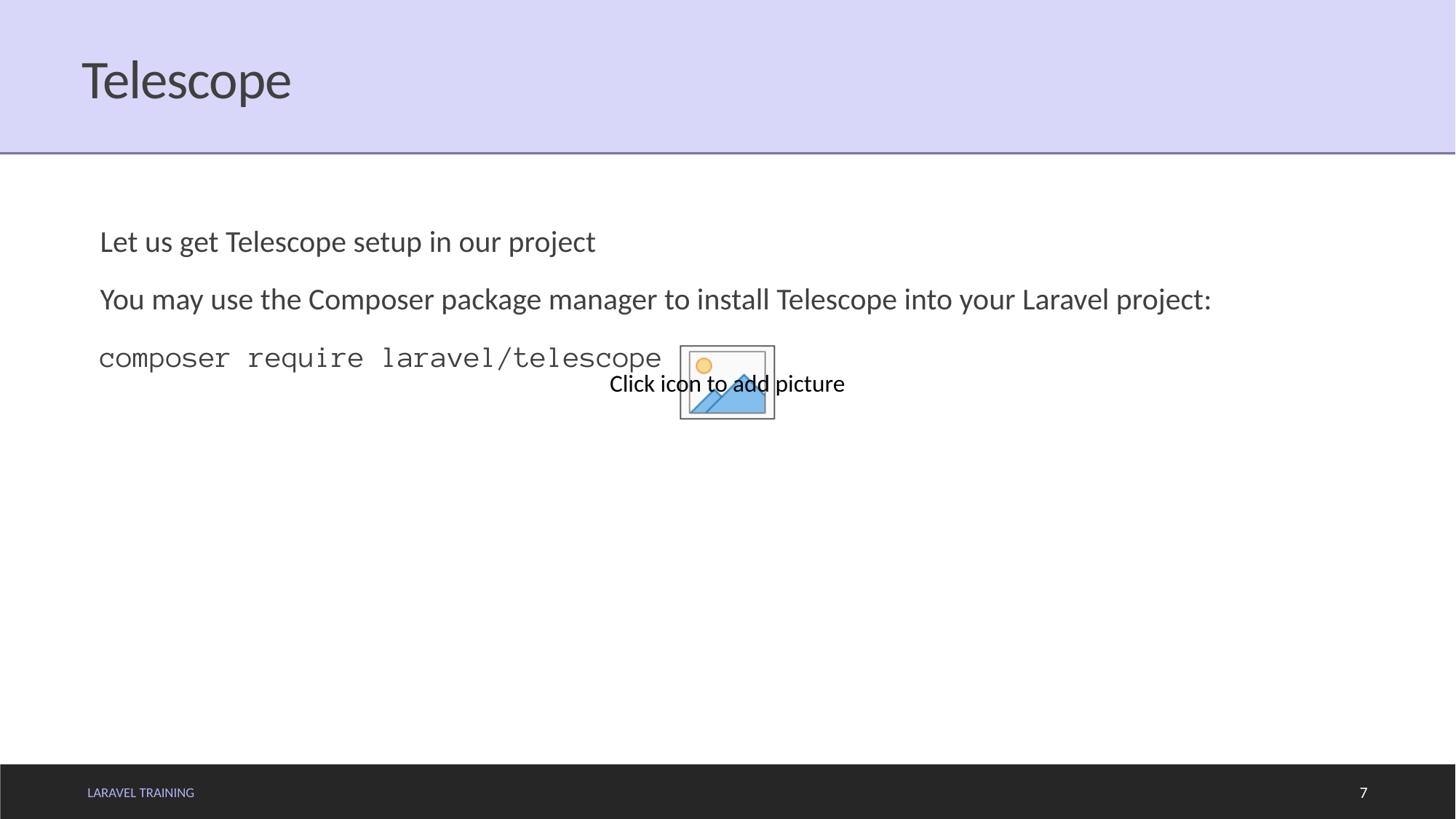

# Telescope
Let us get Telescope setup in our project
You may use the Composer package manager to install Telescope into your Laravel project:
composer require laravel/telescope

LARAVEL TRAINING
7